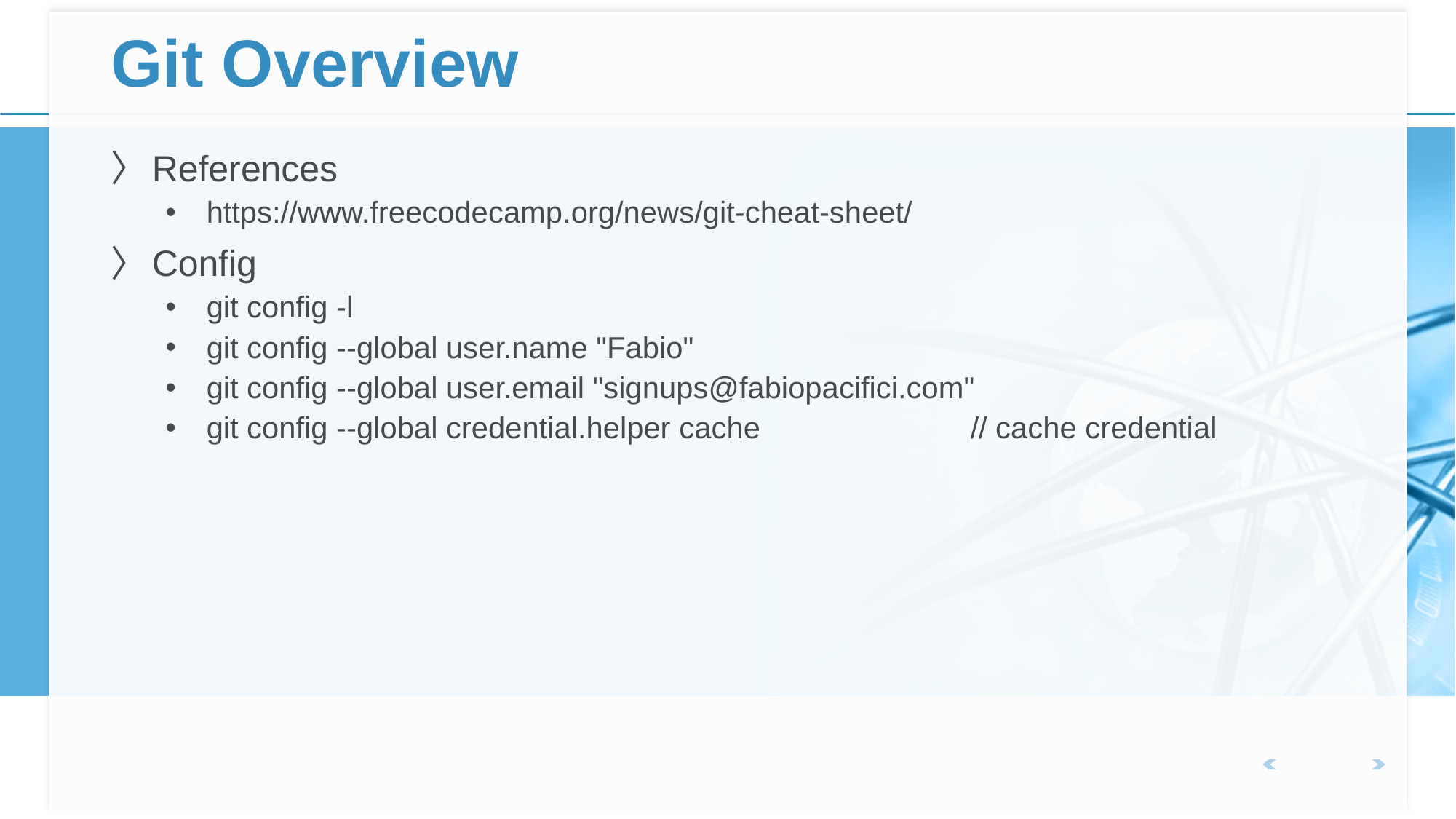

# Git Overview
References
https://www.freecodecamp.org/news/git-cheat-sheet/
Config
git config -l
git config --global user.name "Fabio"
git config --global user.email "signups@fabiopacifici.com"
git config --global credential.helper cache		// cache credential